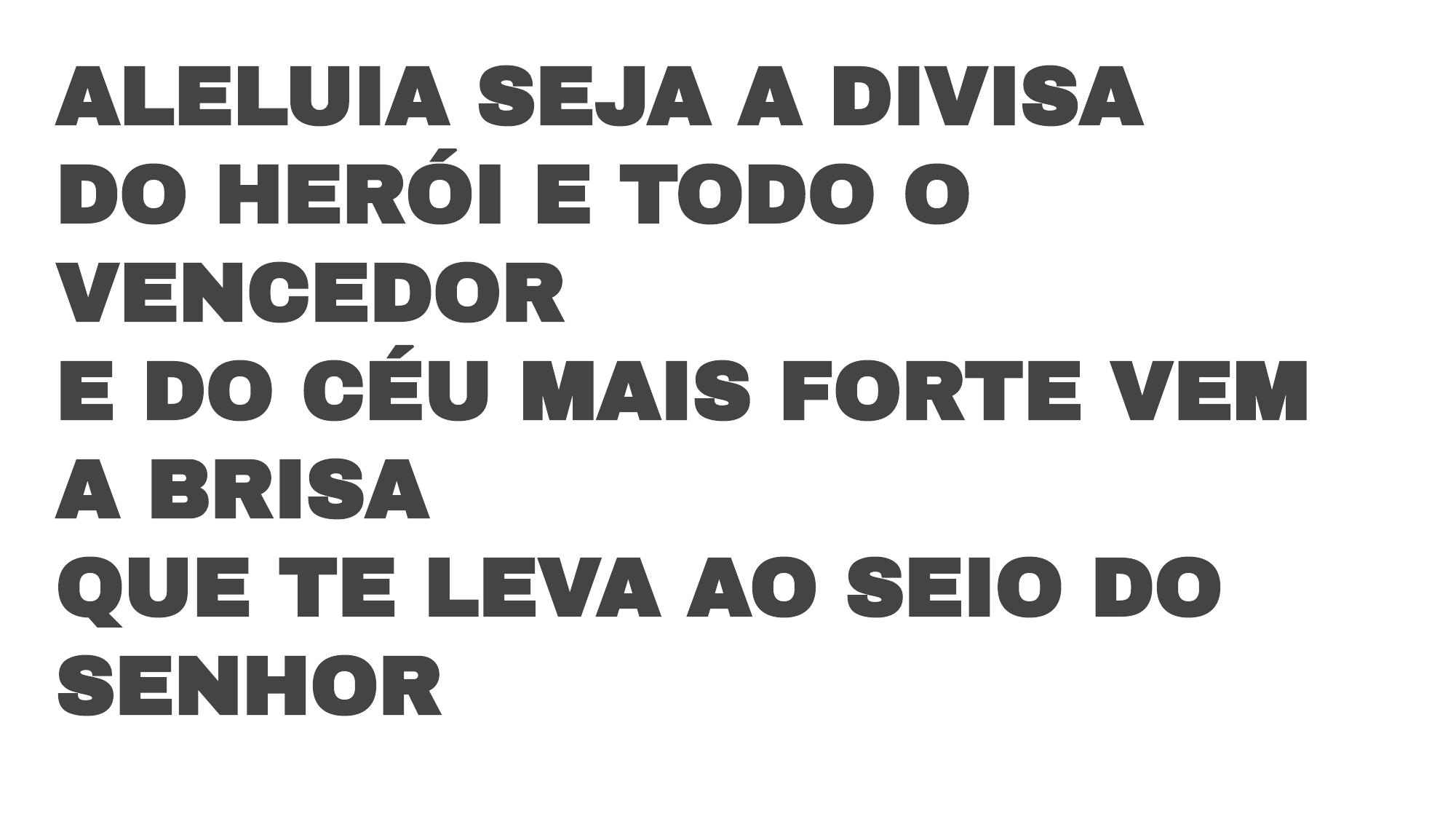

ALELUIA SEJA A DIVISA
DO HERÓI E TODO O VENCEDOR
E DO CÉU MAIS FORTE VEM A BRISA
QUE TE LEVA AO SEIO DO SENHOR